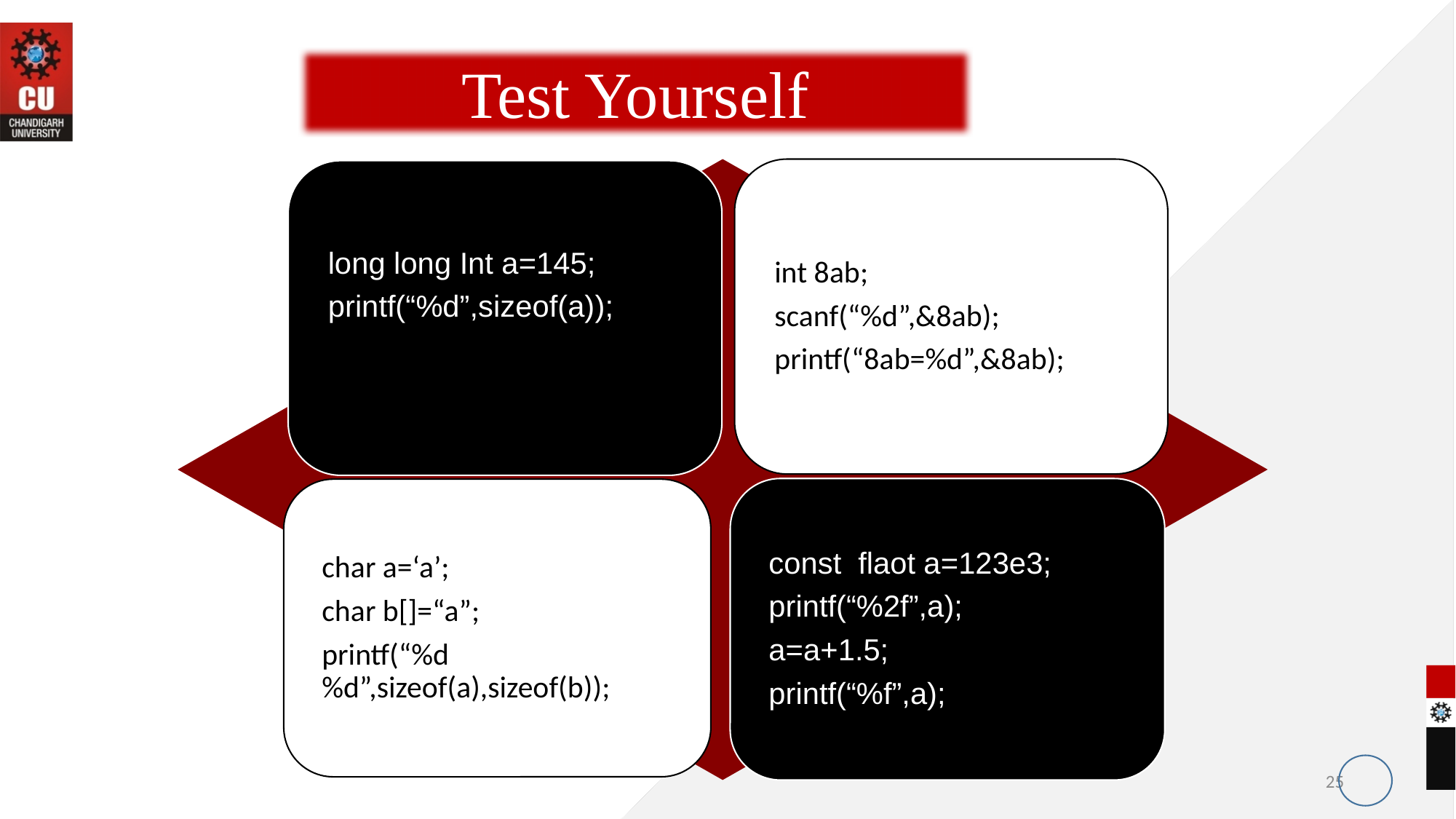

Test Yourself

long long Int a=145;
printf(“%d”,sizeof(a));

int 8ab;
scanf(“%d”,&8ab);
printf(“8ab=%d”,&8ab);
char a=‘a’;
char b[]=“a”;
printf(“%d%d”,sizeof(a),sizeof(b));
const  flaot a=123e3;
printf(“%2f”,a);
a=a+1.5;
printf(“%f”,a);

25